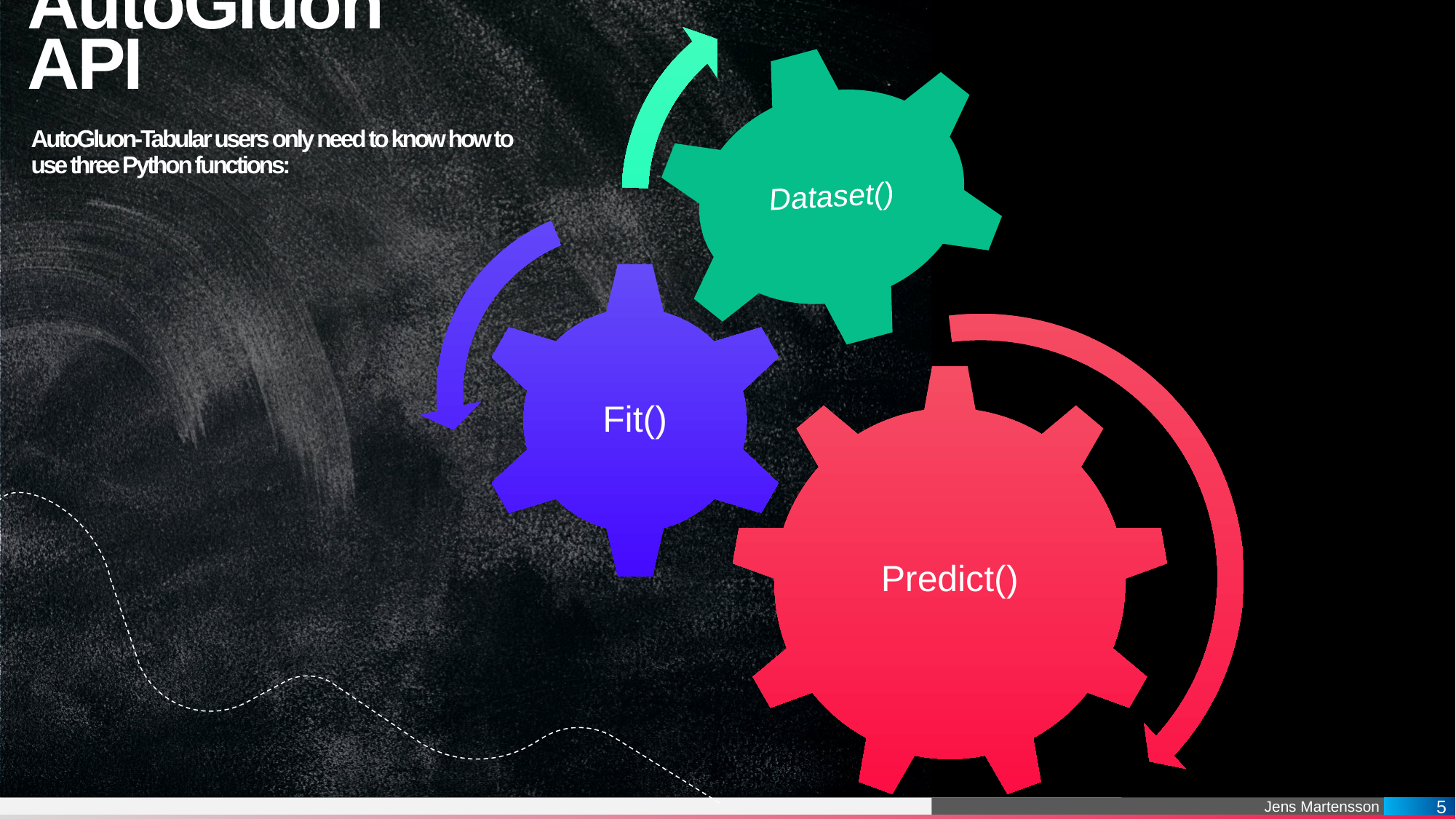

# AutoGluon API
Predict()
Fit()
Dataset()
AutoGluon-Tabular users only need to know how to use three Python functions:
5